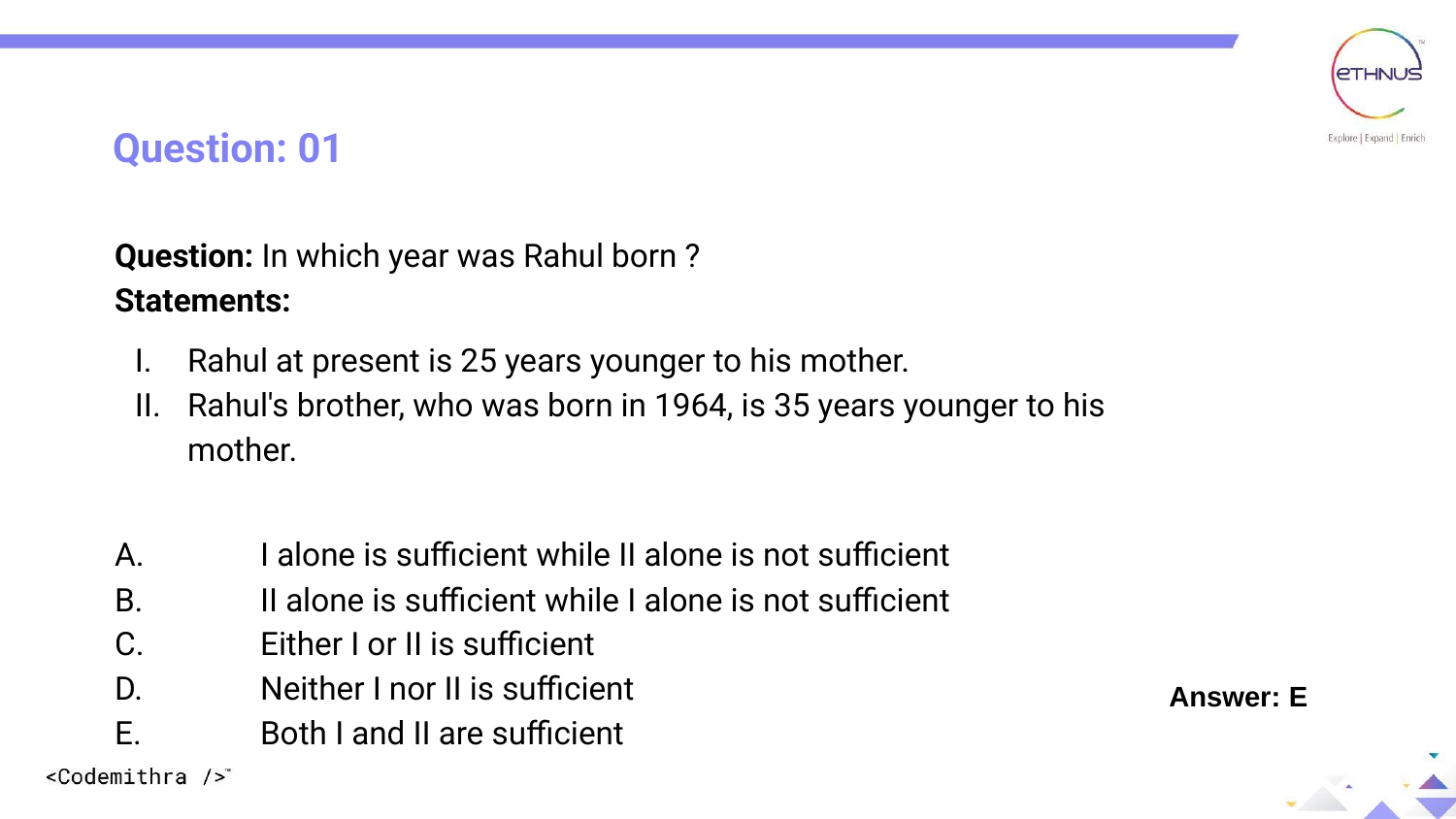

Question: 01
Question: In which year was Rahul born ?
Statements:
Rahul at present is 25 years younger to his mother.
Rahul's brother, who was born in 1964, is 35 years younger to his mother.

A. 	I alone is sufficient while II alone is not sufficient
B. 	II alone is sufficient while I alone is not sufficient
C. 	Either I or II is sufficient
D.	Neither I nor II is sufficient
E. 	Both I and II are sufficient
Answer: E